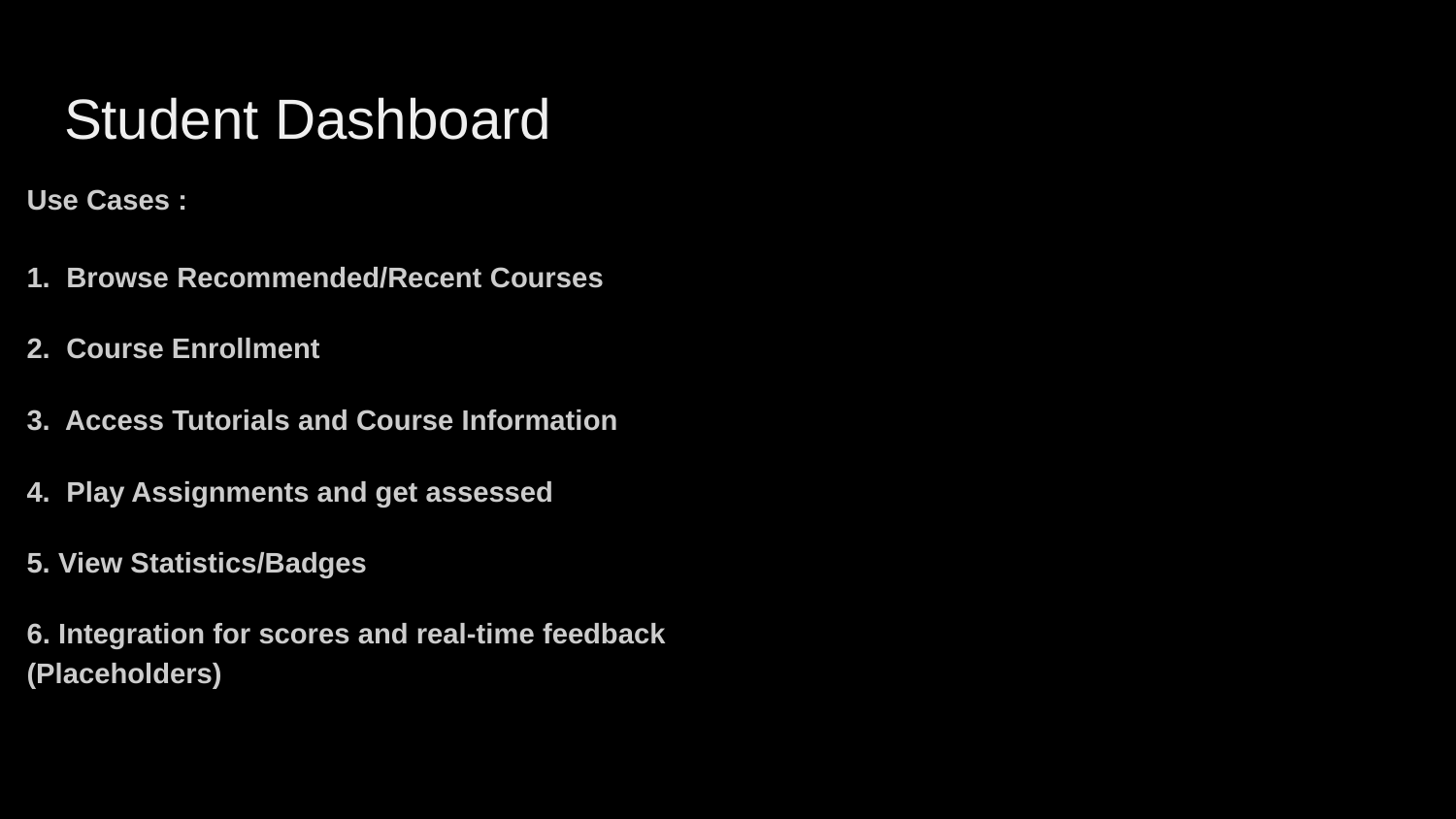

# Student Dashboard
Use Cases :
1.  Browse Recommended/Recent Courses
2.  Course Enrollment
3.  Access Tutorials and Course Information
4.  Play Assignments and get assessed
5. View Statistics/Badges
6. Integration for scores and real-time feedback (Placeholders)